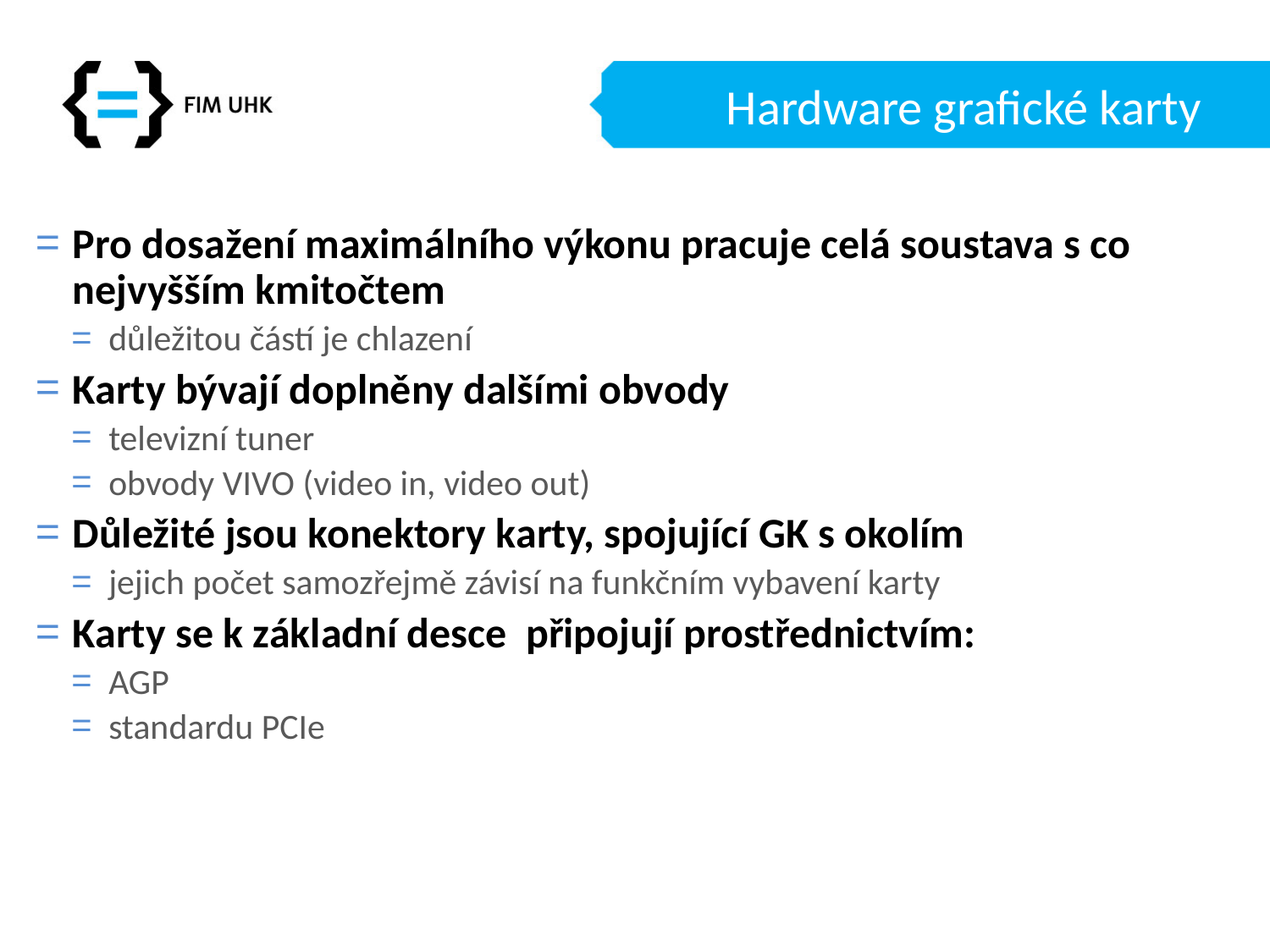

# Hardware grafické karty
Pro dosažení maximálního výkonu pracuje celá soustava s co nejvyšším kmitočtem
důležitou částí je chlazení
Karty bývají doplněny dalšími obvody
televizní tuner
obvody VIVO (video in, video out)
Důležité jsou konektory karty, spojující GK s okolím
jejich počet samozřejmě závisí na funkčním vybavení karty
Karty se k základní desce  připojují prostřednictvím:
AGP
standardu PCIe